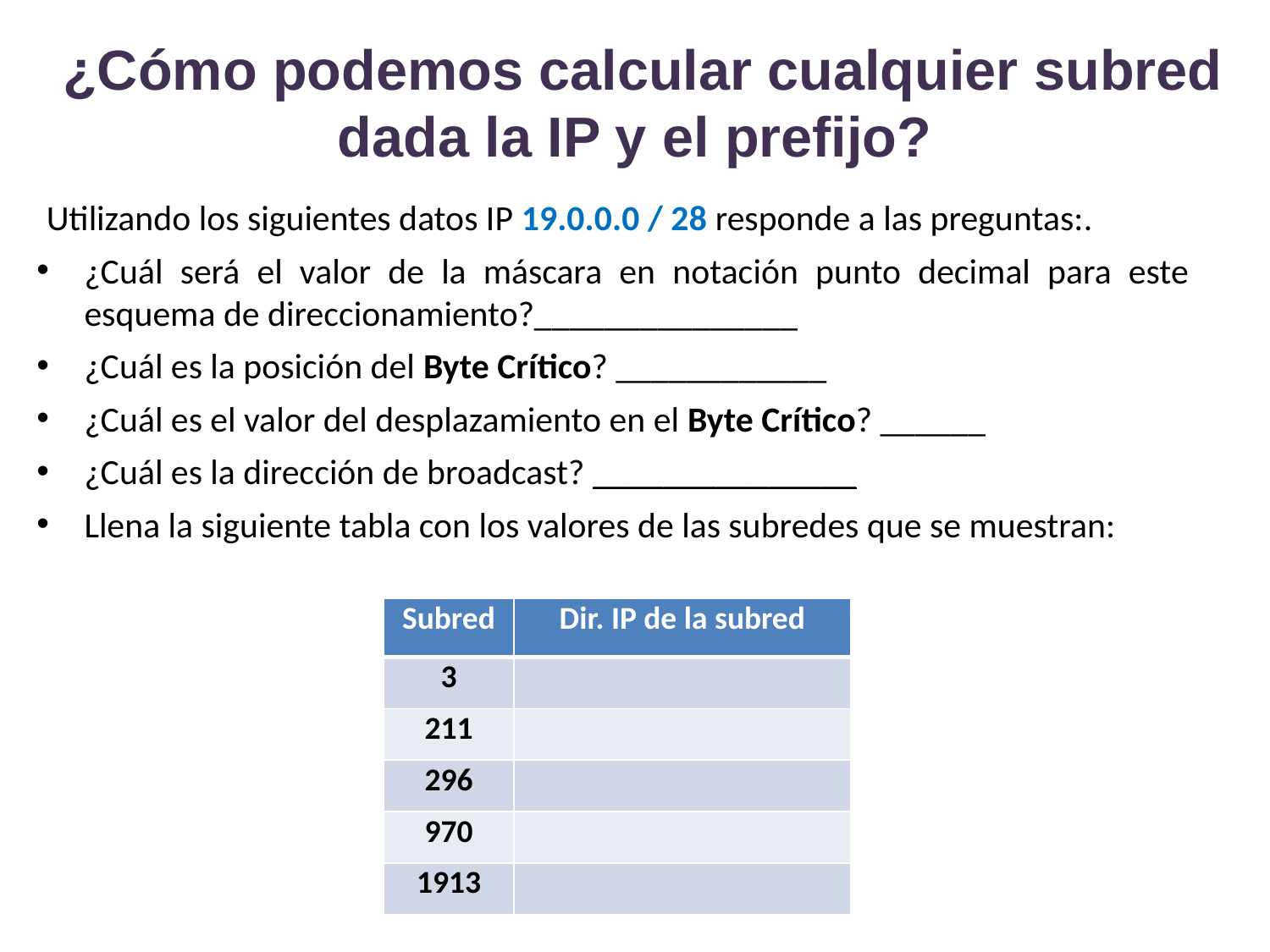

¿Cómo podemos calcular cualquier subred dada la IP y el prefijo?
Utilizando los siguientes datos IP 19.0.0.0 / 28 responde a las preguntas:.
¿Cuál será el valor de la máscara en notación punto decimal para este esquema de direccionamiento?_______________
¿Cuál es la posición del Byte Crítico? ____________
¿Cuál es el valor del desplazamiento en el Byte Crítico? ______
¿Cuál es la dirección de broadcast? _______________
Llena la siguiente tabla con los valores de las subredes que se muestran:
| Subred | Dir. IP de la subred |
| --- | --- |
| 3 |  |
| 211 |  |
| 296 |  |
| 970 |  |
| 1913 |  |